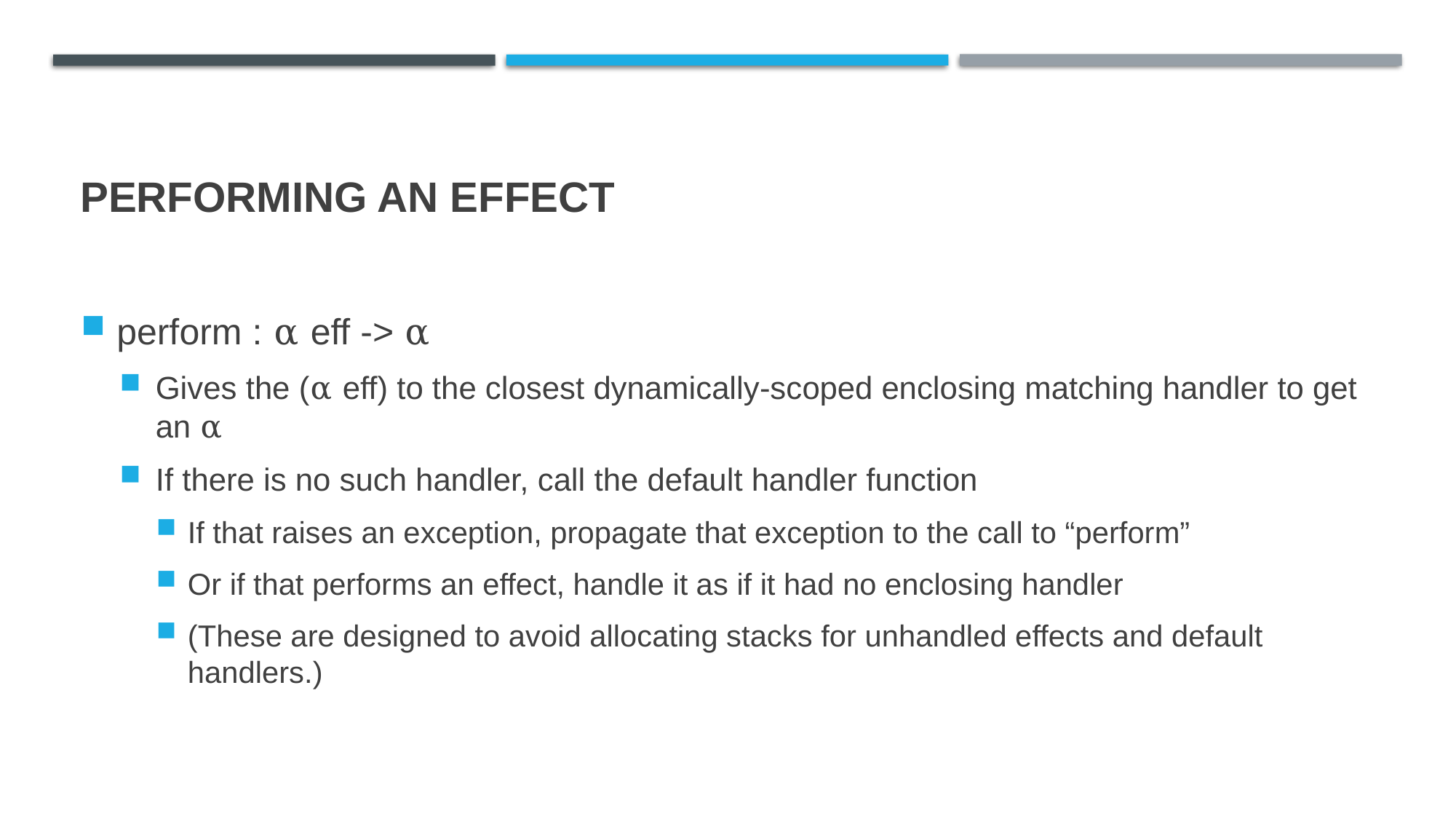

# Performing an Effect
perform : α eff -> α
Gives the (α eff) to the closest dynamically-scoped enclosing matching handler to get an α
If there is no such handler, call the default handler function
If that raises an exception, propagate that exception to the call to “perform”
Or if that performs an effect, handle it as if it had no enclosing handler
(These are designed to avoid allocating stacks for unhandled effects and default handlers.)